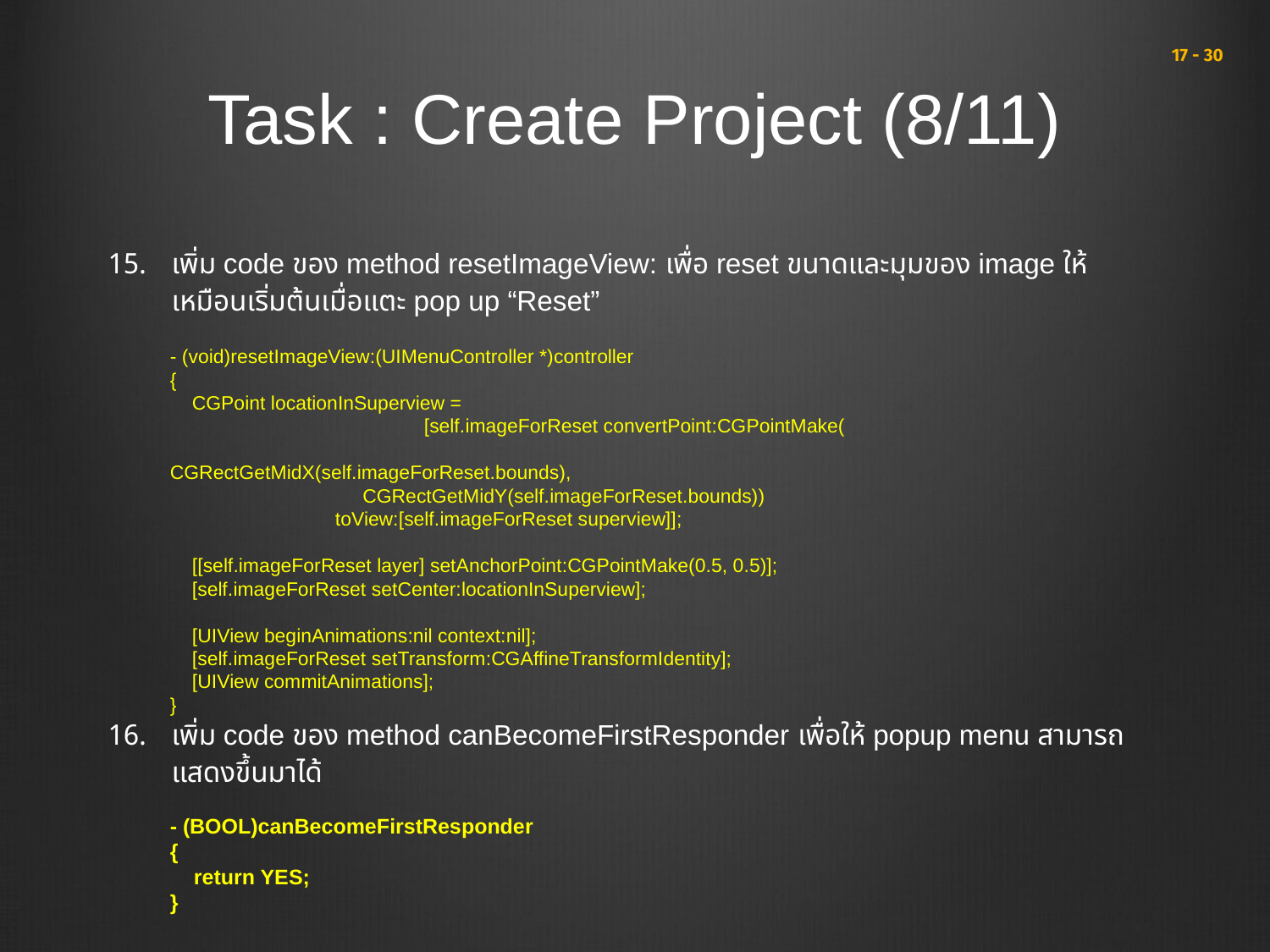

# Task : Create Project (8/11)
 17 - 30
เพิ่ม code ของ method resetImageView: เพื่อ reset ขนาดและมุมของ image ให้เหมือนเริ่มต้นเมื่อแตะ pop up “Reset”

เพิ่ม code ของ method canBecomeFirstResponder เพื่อให้ popup menu สามารถแสดงขึ้นมาได้

- (void)resetImageView:(UIMenuController *)controller
{
    CGPoint locationInSuperview =
 		[self.imageForReset convertPoint:CGPointMake(
							CGRectGetMidX(self.imageForReset.bounds),
                                   CGRectGetMidY(self.imageForReset.bounds))
                              toView:[self.imageForReset superview]];

    [[self.imageForReset layer] setAnchorPoint:CGPointMake(0.5, 0.5)];
    [self.imageForReset setCenter:locationInSuperview];

    [UIView beginAnimations:nil context:nil];
    [self.imageForReset setTransform:CGAffineTransformIdentity];
    [UIView commitAnimations];
}
- (BOOL)canBecomeFirstResponder
{
    return YES;
}